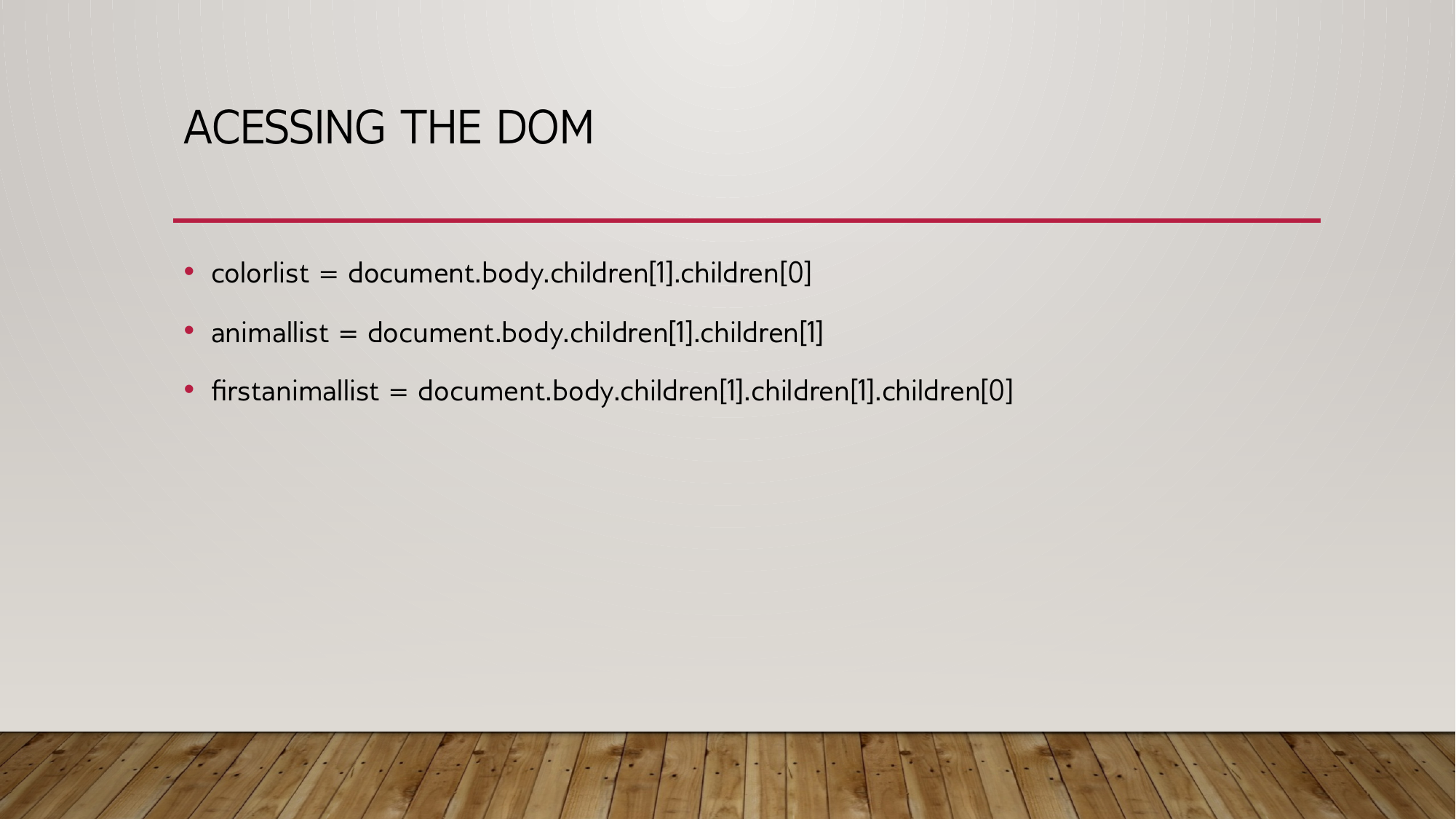

# ACESSING THE DOM
colorlist = document.body.children[1].children[0]
animallist = document.body.children[1].children[1]
firstanimallist = document.body.children[1].children[1].children[0]